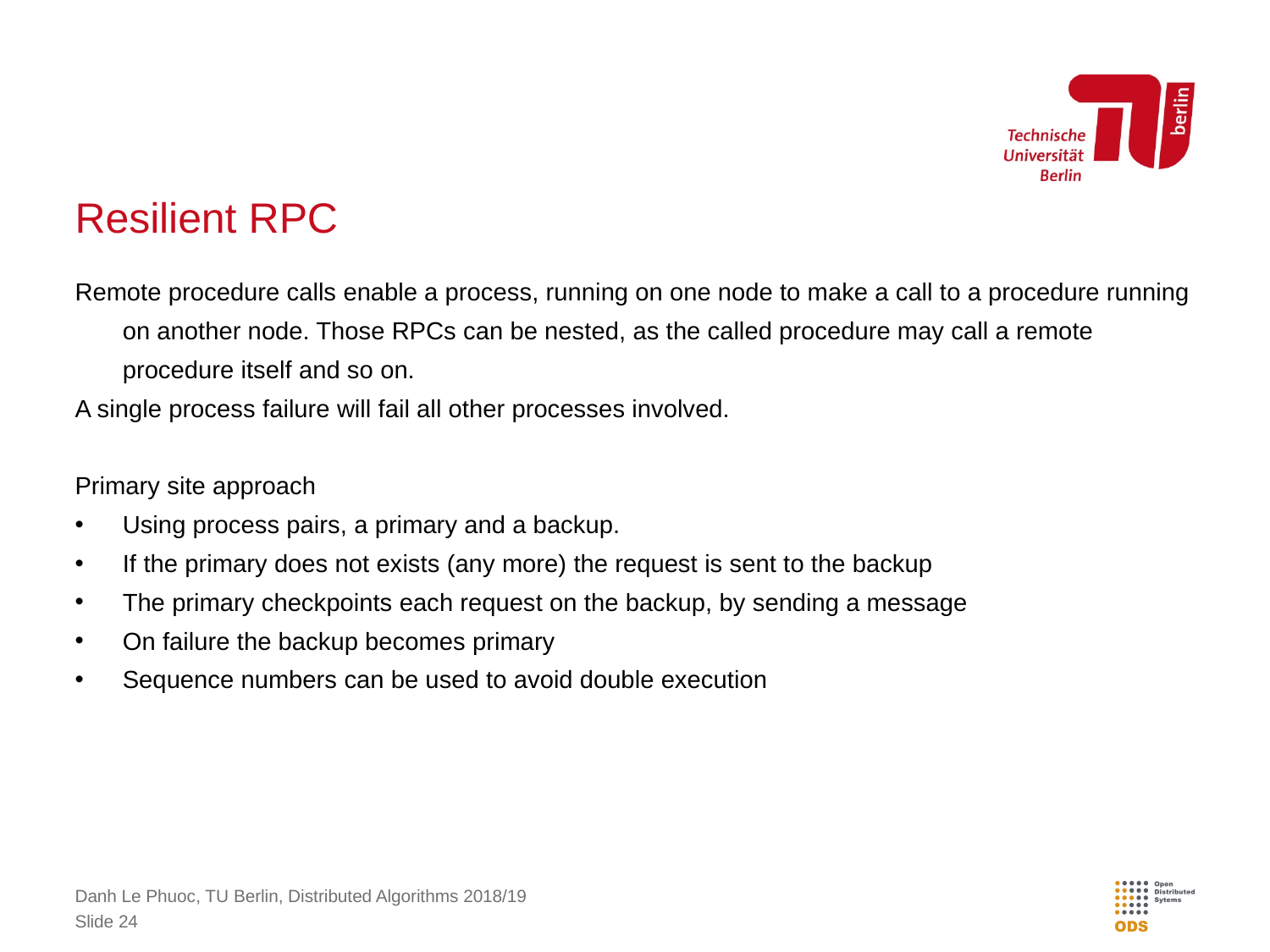

# Resilient RPC
Remote procedure calls enable a process, running on one node to make a call to a procedure running on another node. Those RPCs can be nested, as the called procedure may call a remote procedure itself and so on.
A single process failure will fail all other processes involved.

Primary site approach
Using process pairs, a primary and a backup.
If the primary does not exists (any more) the request is sent to the backup
The primary checkpoints each request on the backup, by sending a message
On failure the backup becomes primary
Sequence numbers can be used to avoid double execution

Danh Le Phuoc, TU Berlin, Distributed Algorithms 2018/19
Slide 24